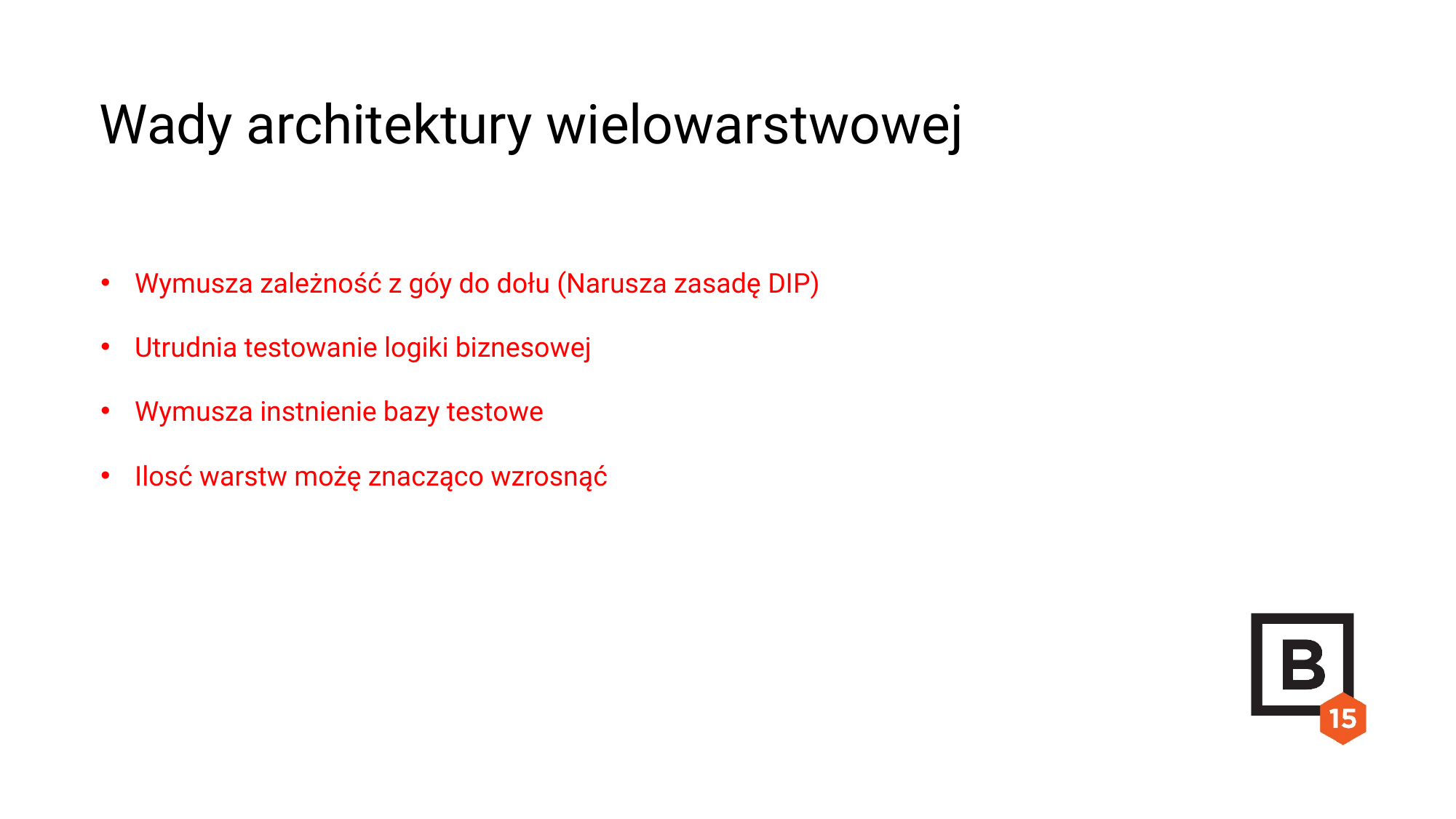

Wady architektury wielowarstwowej

Wymusza zależność z góy do dołu (Narusza zasadę DIP)
Utrudnia testowanie logiki biznesowej
Wymusza instnienie bazy testowe
Ilosć warstw możę znacząco wzrosnąć